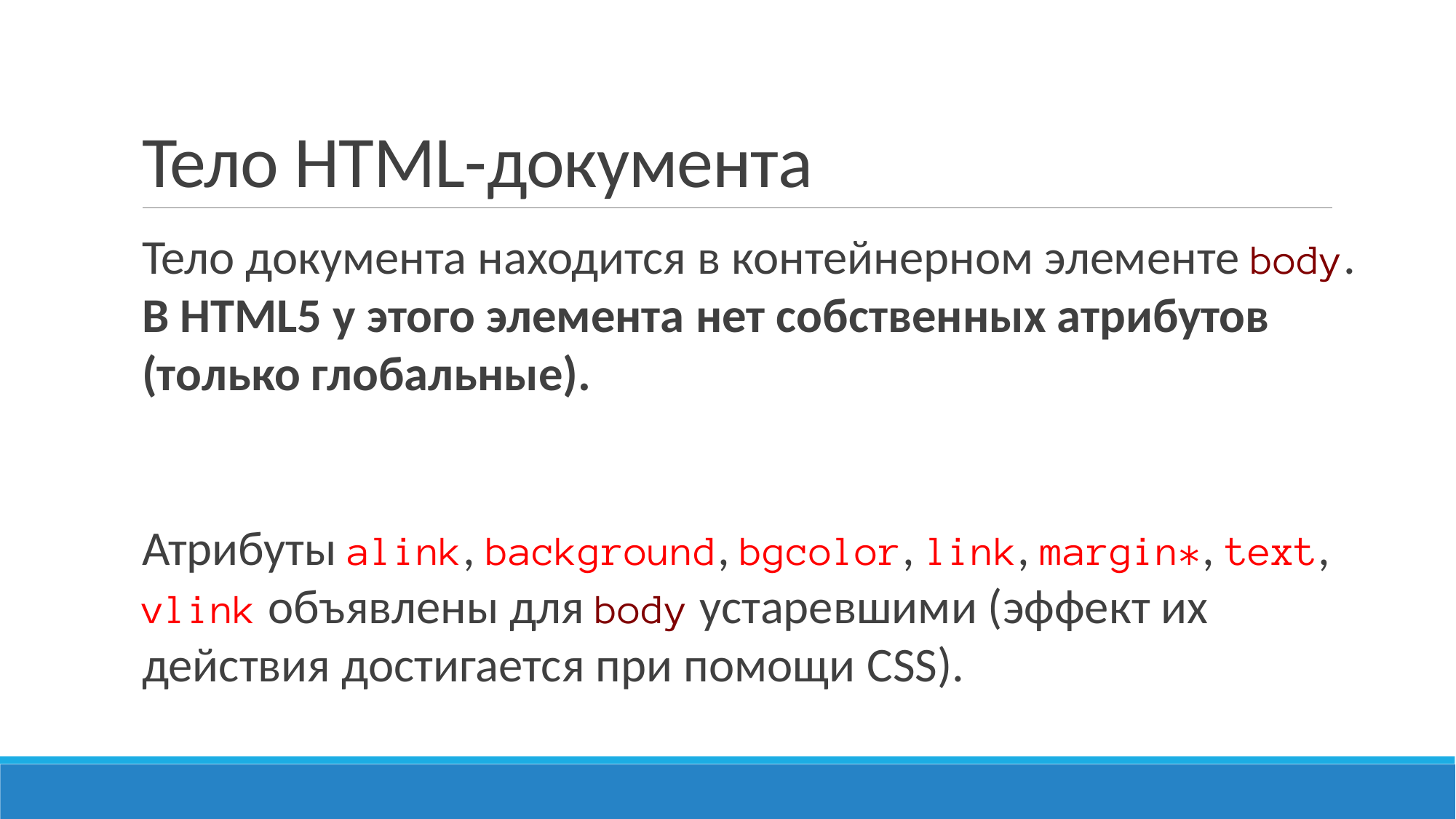

# Тело HTML-документа
Тело документа находится в контейнерном элементе body. В HTML5 у этого элемента нет собственных атрибутов (только глобальные).

Атрибуты alink, background, bgcolor, link, margin*, text, vlink объявлены для body устаревшими (эффект их действия достигается при помощи CSS).